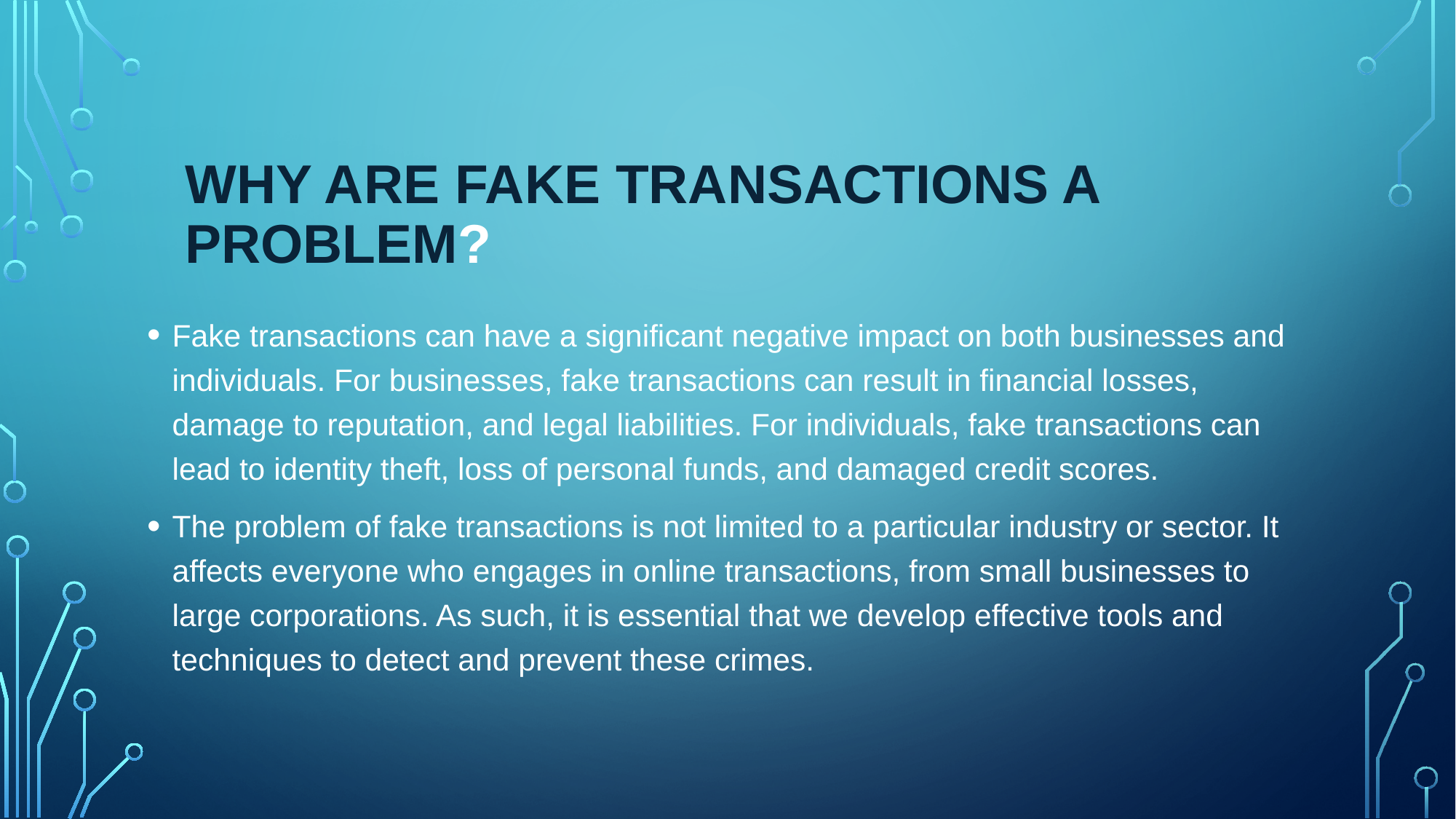

# Why are fake transactions a problem?

Fake transactions can have a significant negative impact on both businesses and individuals. For businesses, fake transactions can result in financial losses, damage to reputation, and legal liabilities. For individuals, fake transactions can lead to identity theft, loss of personal funds, and damaged credit scores.
The problem of fake transactions is not limited to a particular industry or sector. It affects everyone who engages in online transactions, from small businesses to large corporations. As such, it is essential that we develop effective tools and techniques to detect and prevent these crimes.